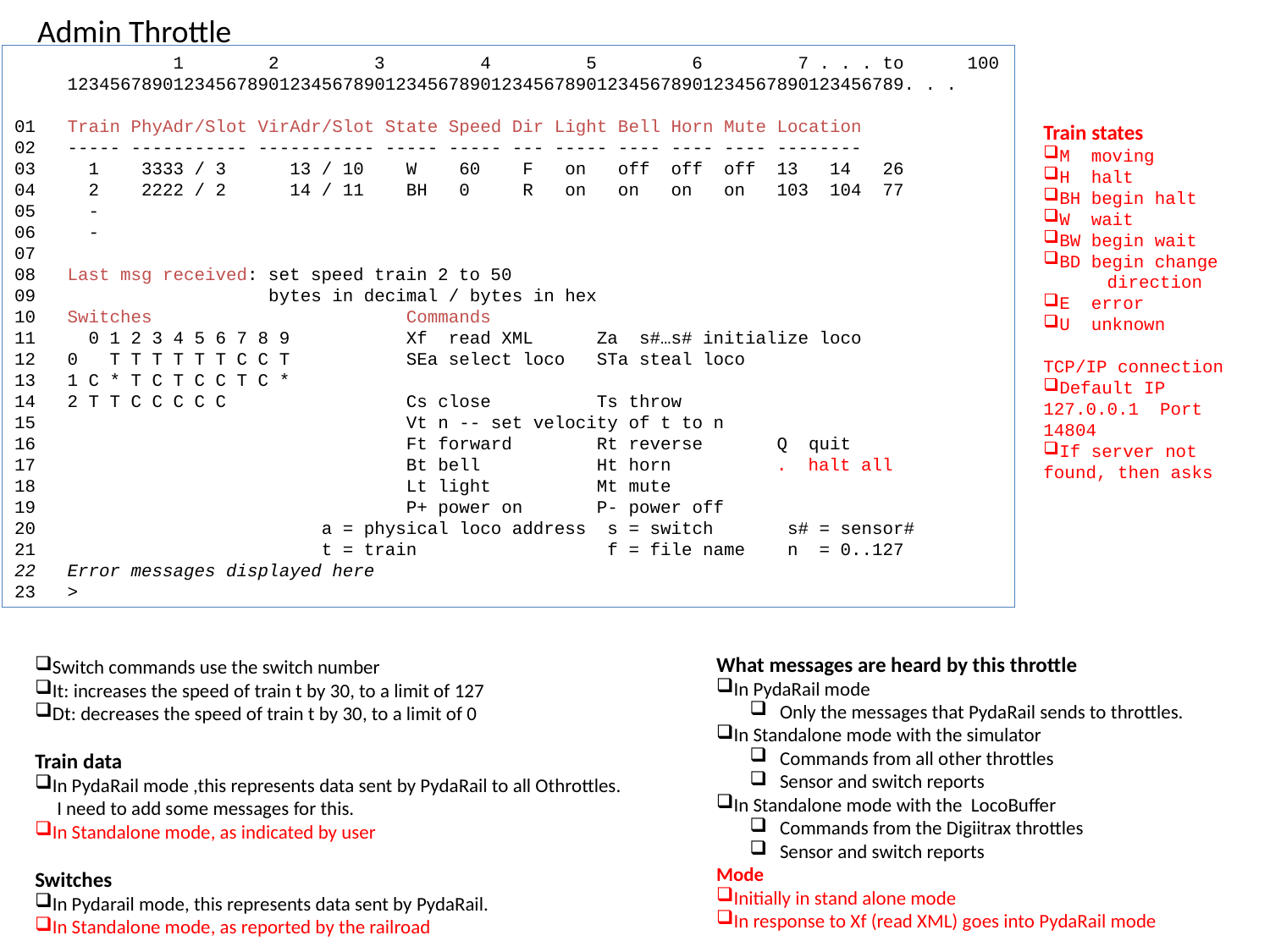

Admin Throttle
               1        2         3         4         5         6         7 . . . to      100
     1234567890123456789012345678901234567890123456789012345678901234567890123456789. . .

01   Train PhyAdr/Slot VirAdr/Slot State Speed Dir Light Bell Horn Mute Location
02   ----- ----------- ----------- ----- ----- --- ----- ---- ---- ---- --------
03     1    3333 / 3      13 / 10    W    60    F   on   off  off  off  13   14   26
04     2    2222 / 2      14 / 11    BH   0     R   on   on   on   on   103  104  77
05     -
06     -
07
08   Last msg received: set speed train 2 to 50
09                      bytes in decimal / bytes in hex
10   Switches                        Commands
11     0 1 2 3 4 5 6 7 8 9           Xf  read XML      Za  s#…s# initialize loco
12   0   T T T T T T C C T           SEa select loco   STa steal loco
13   1 C * T C T C C T C *
14   2 T T C C C C C                 Cs close          Ts throw
15                                   Vt n -- set velocity of t to n
16                                   Ft forward        Rt reverse       Q  quit
17                                   Bt bell           Ht horn          .  halt all
18                                   Lt light          Mt mute
19                                   P+ power on       P- power off
20                           a = physical loco address  s = switch       s# = sensor#
21                           t = train                  f = file name    n  = 0..127
22   Error messages displayed here
23   >
Train states
M  moving
H  halt
BH begin halt
W  wait
BW begin wait
BD begin change
      direction
E  error
U  unknown

TCP/IP connection
Default IP 127.0.0.1  Port 14804
If server not found, then asks

What messages are heard by this throttle
In PydaRail mode
Only the messages that PydaRail sends to throttles.
In Standalone mode with the simulator
Commands from all other throttles
Sensor and switch reports
In Standalone mode with the  LocoBuffer
Commands from the Digiitrax throttles
Sensor and switch reports
Mode
Initially in stand alone mode
In response to Xf (read XML) goes into PydaRail mode
Switch commands use the switch number
It: increases the speed of train t by 30, to a limit of 127
Dt: decreases the speed of train t by 30, to a limit of 0

Train data
In PydaRail mode ,this represents data sent by PydaRail to all Othrottles.
     I need to add some messages for this.
In Standalone mode, as indicated by user

Switches
In Pydarail mode, this represents data sent by PydaRail.
In Standalone mode, as reported by the railroad